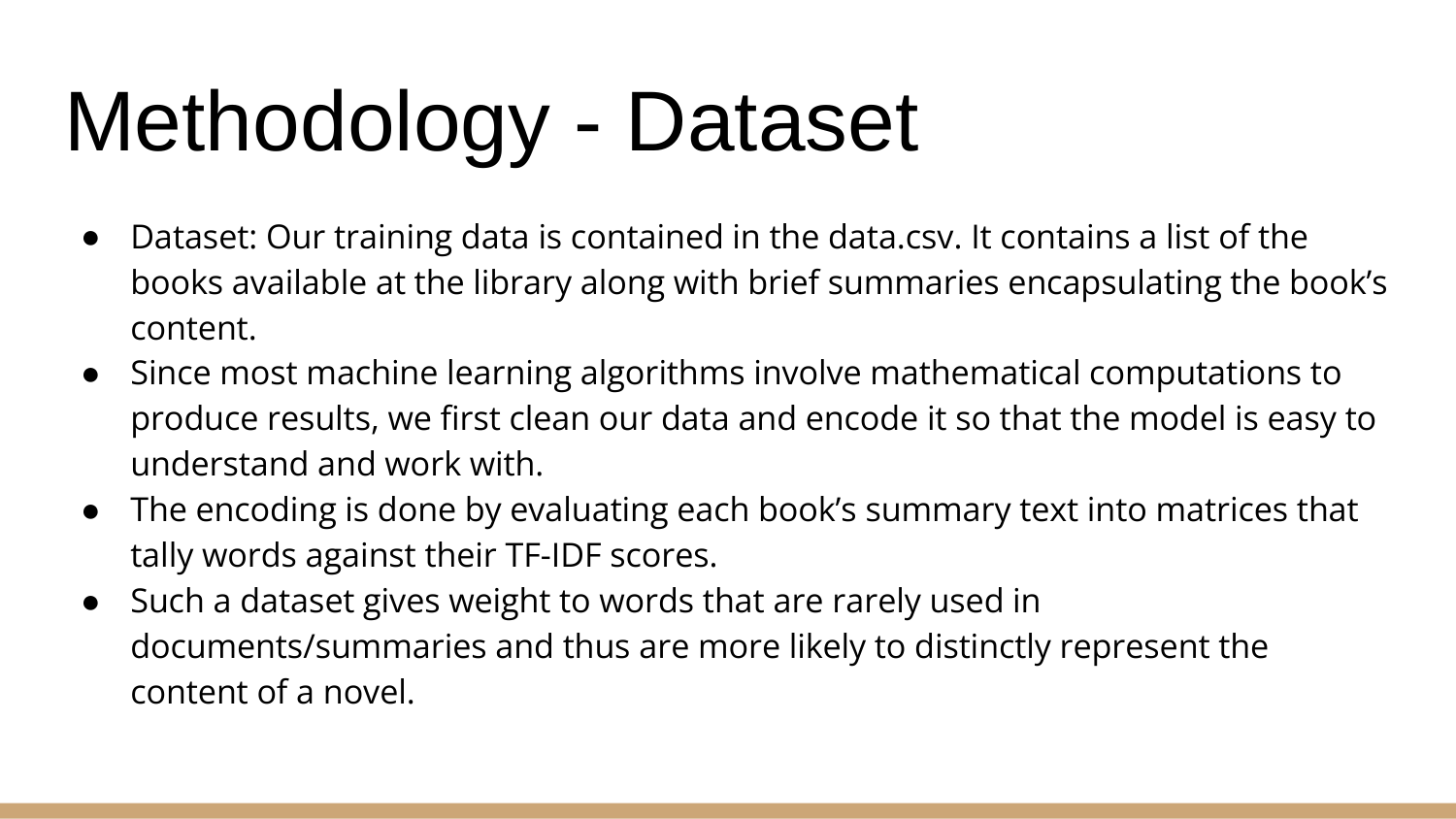

# Methodology - Dataset
Dataset: Our training data is contained in the data.csv. It contains a list of the books available at the library along with brief summaries encapsulating the book’s content.
Since most machine learning algorithms involve mathematical computations to produce results, we first clean our data and encode it so that the model is easy to understand and work with.
The encoding is done by evaluating each book’s summary text into matrices that tally words against their TF-IDF scores.
Such a dataset gives weight to words that are rarely used in documents/summaries and thus are more likely to distinctly represent the content of a novel.